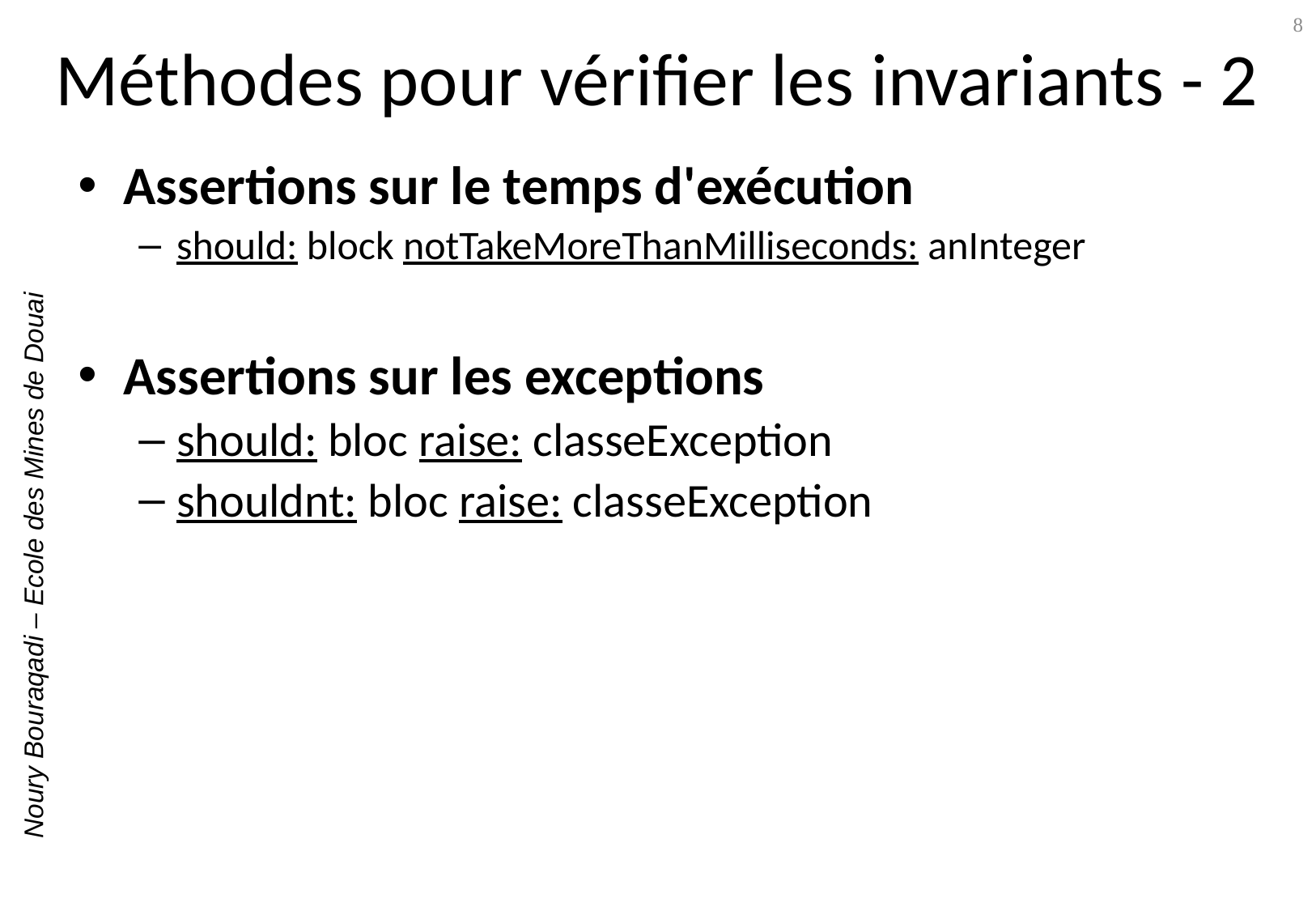

# Méthodes pour vérifier les invariants - 2
8
Assertions sur le temps d'exécution
should: block notTakeMoreThanMilliseconds: anInteger

Assertions sur les exceptions
should: bloc raise: classeException
shouldnt: bloc raise: classeException